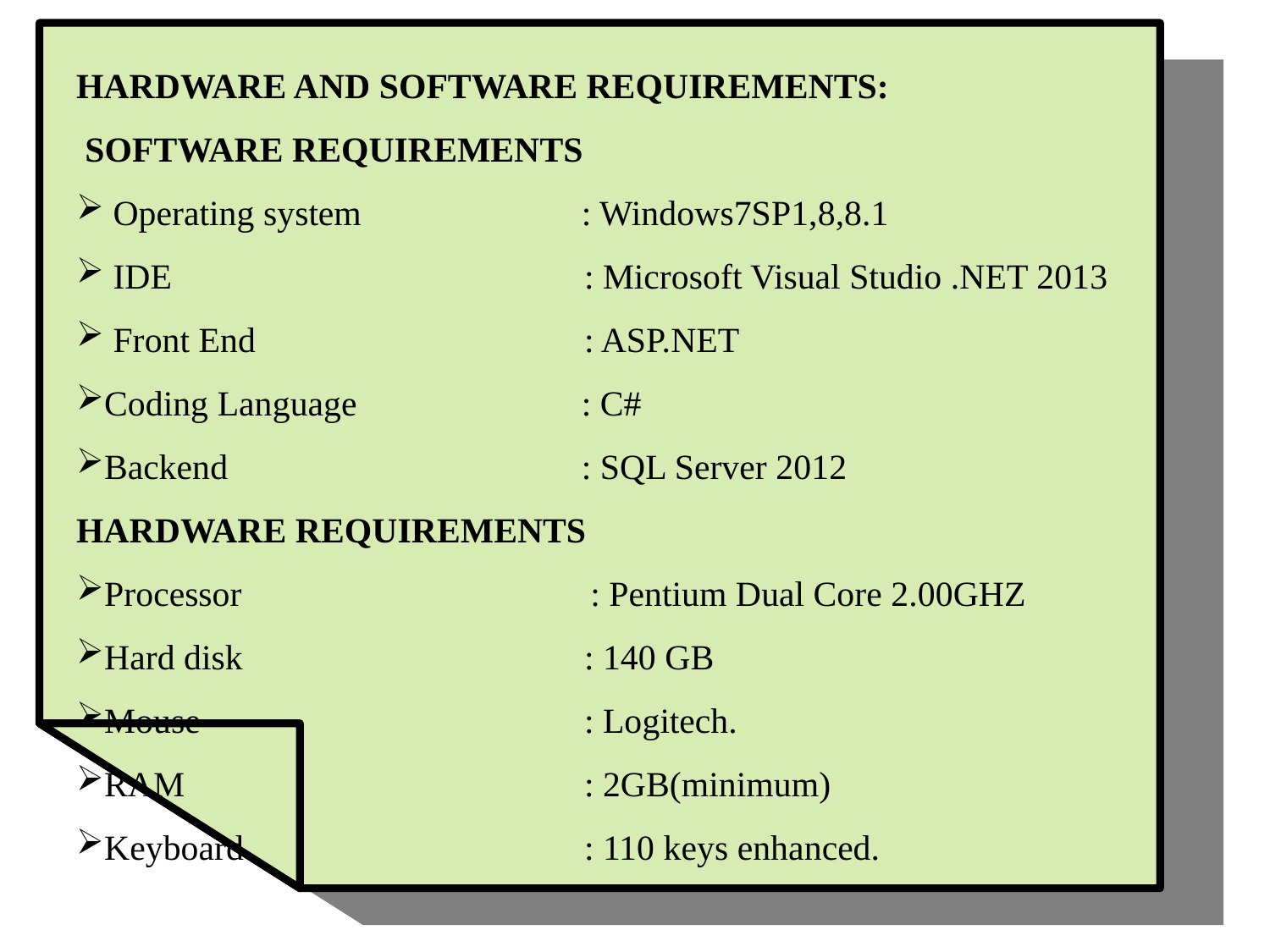

HARDWARE AND SOFTWARE REQUIREMENTS:
 SOFTWARE REQUIREMENTS
 Operating system	              : Windows7SP1,8,8.1
 IDE				: Microsoft Visual Studio .NET 2013
 Front End			: ASP.NET
Coding Language  	              : C#
Backend		              : SQL Server 2012
HARDWARE REQUIREMENTS
Processor		               : Pentium Dual Core 2.00GHZ
Hard disk			: 140 GB
Mouse				: Logitech.
RAM				: 2GB(minimum)
Keyboard			: 110 keys enhanced.